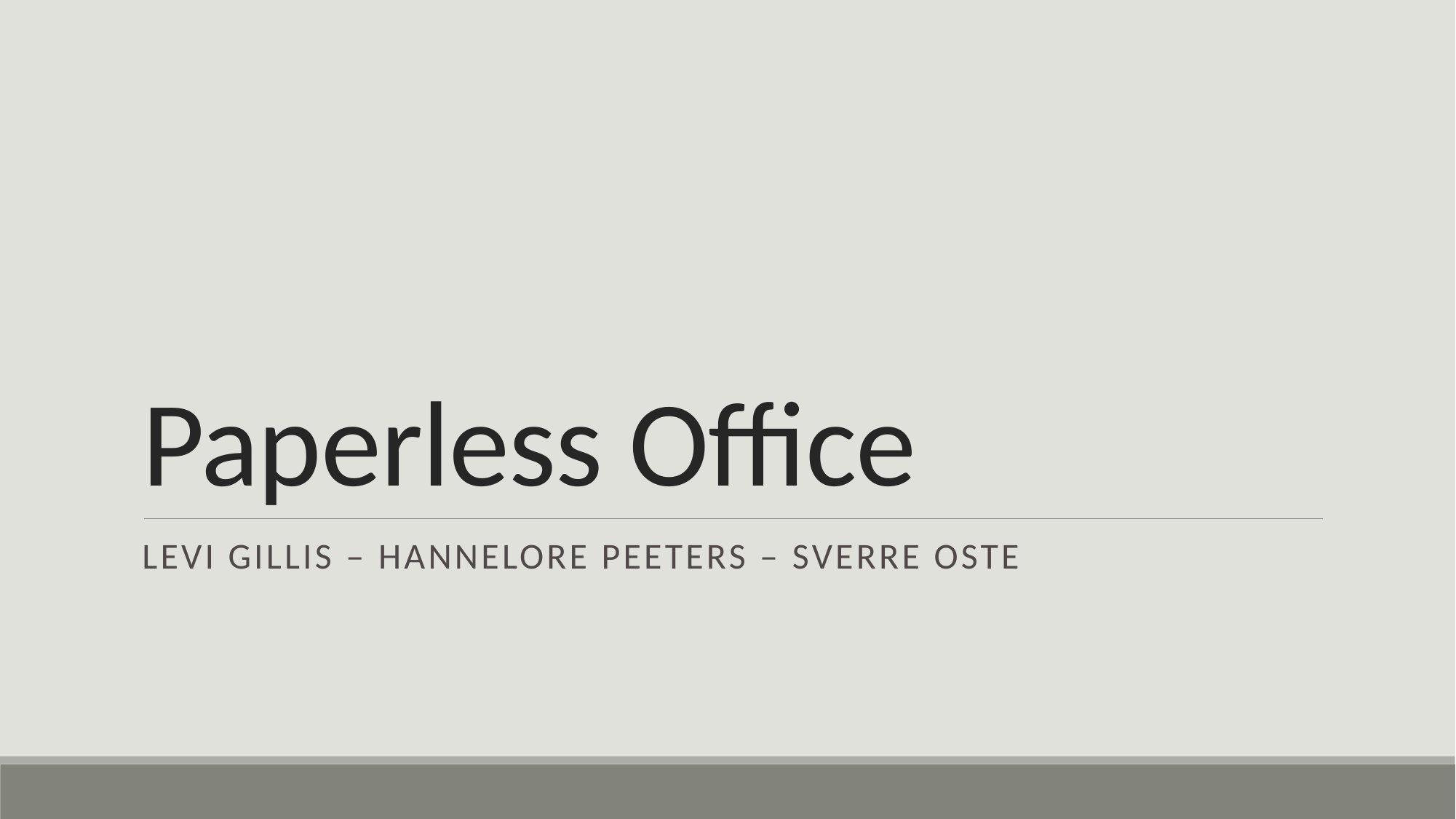

# Paperless Office
Levi Gillis – Hannelore Peeters – Sverre Oste